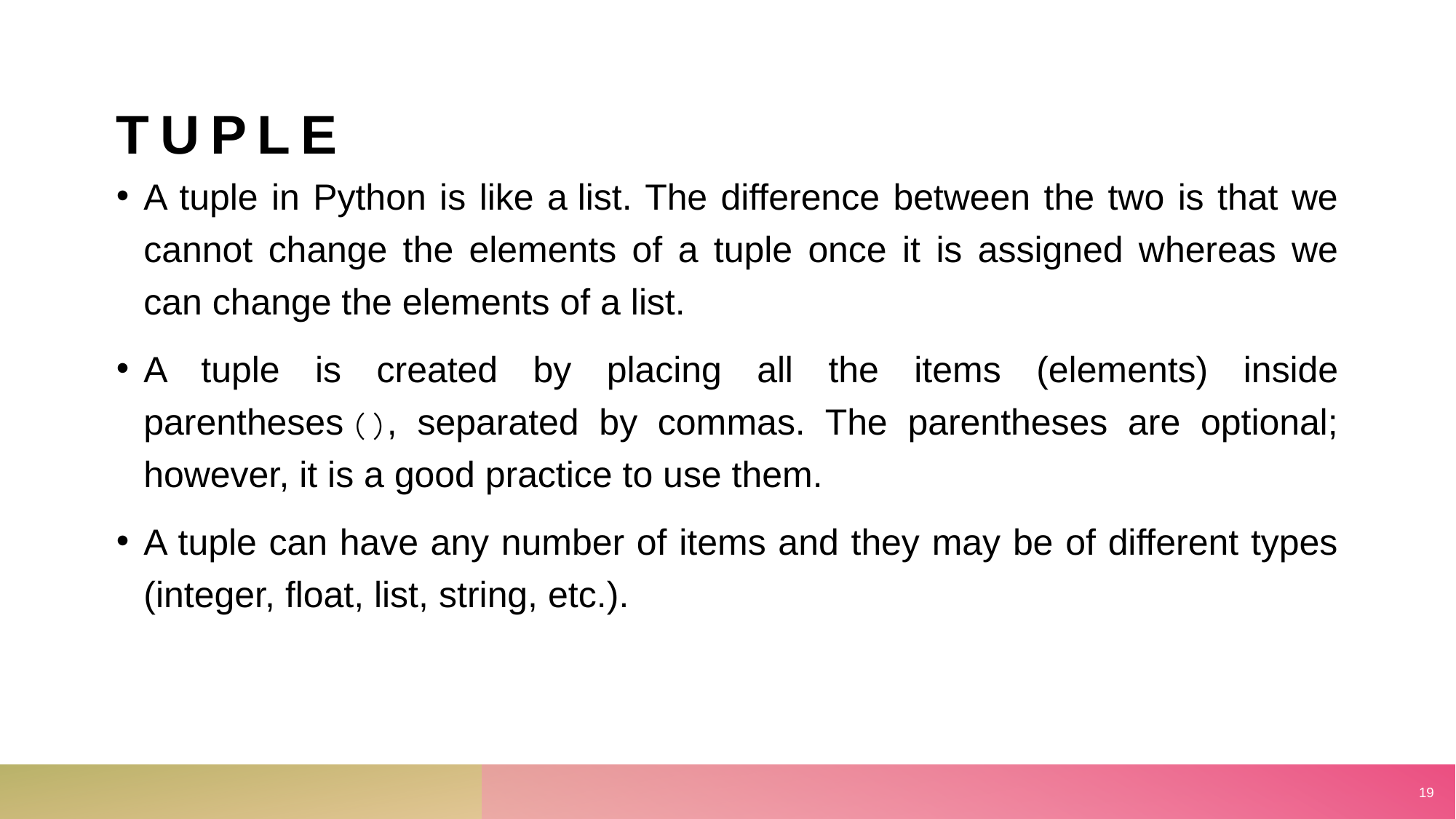

TUPLE
A tuple in Python is like a list. The difference between the two is that we cannot change the elements of a tuple once it is assigned whereas we can change the elements of a list.
A tuple is created by placing all the items (elements) inside parentheses (), separated by commas. The parentheses are optional; however, it is a good practice to use them.
A tuple can have any number of items and they may be of different types (integer, float, list, string, etc.).

19